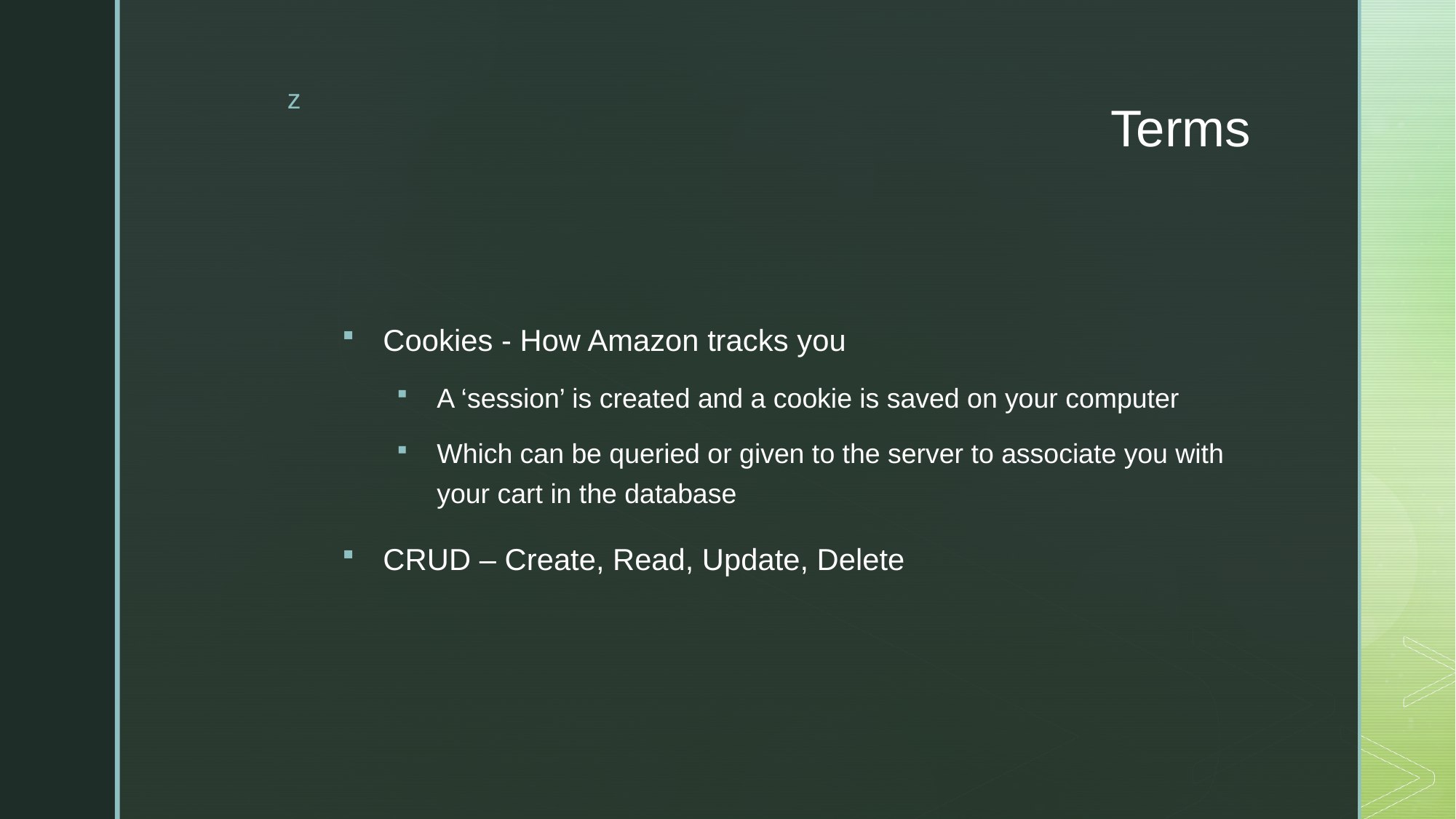

# Terms
Cookies - How Amazon tracks you
A ‘session’ is created and a cookie is saved on your computer
Which can be queried or given to the server to associate you with your cart in the database
CRUD – Create, Read, Update, Delete